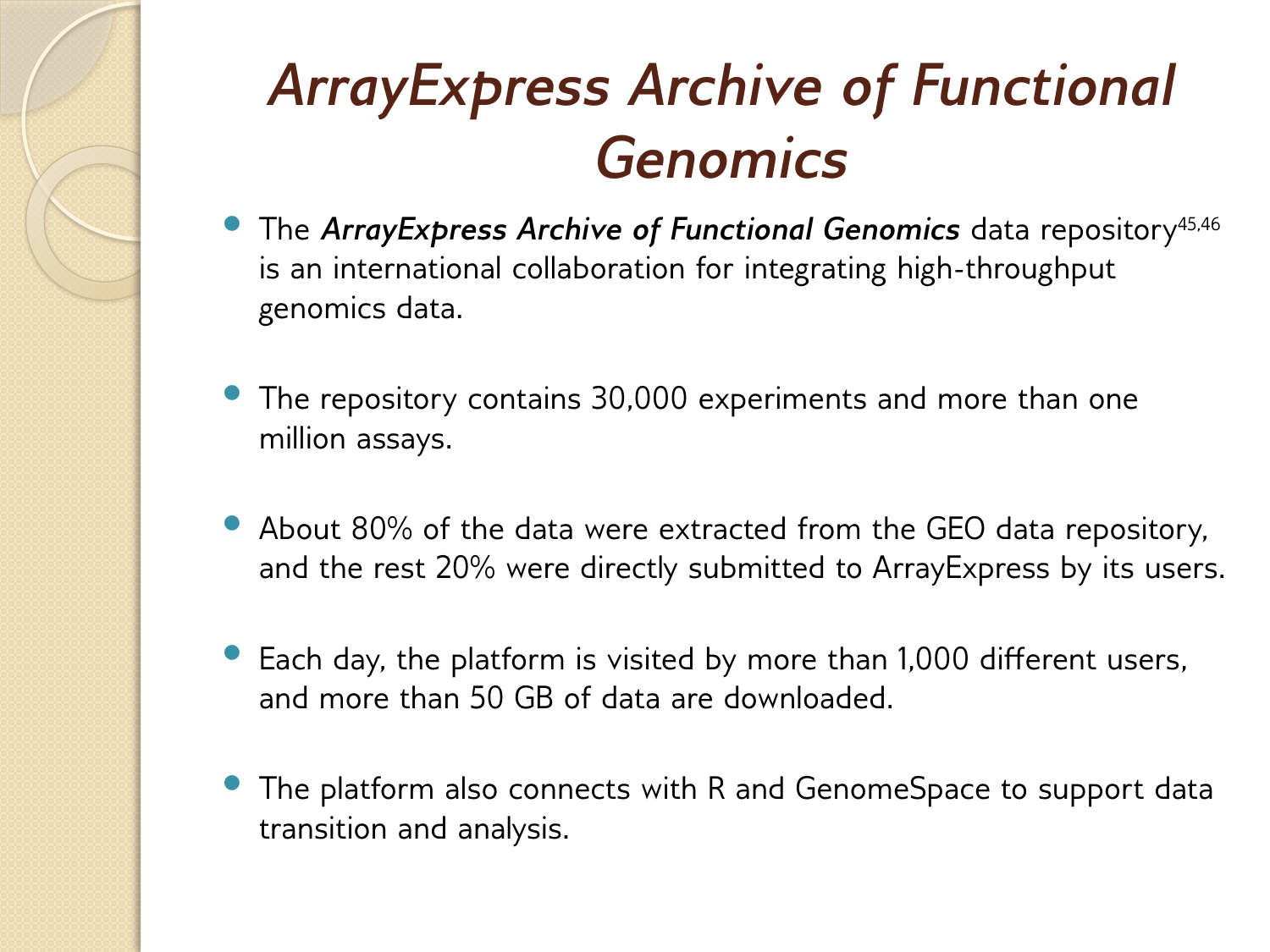

# ArrayExpress Archive of Functional Genomics
The ArrayExpress Archive of Functional Genomics data repository45,46 is an international collaboration for integrating high-throughput genomics data.

The repository contains 30,000 experiments and more than one million assays.

About 80% of the data were extracted from the GEO data repository, and the rest 20% were directly submitted to ArrayExpress by its users.

Each day, the platform is visited by more than 1,000 different users, and more than 50 GB of data are downloaded.

The platform also connects with R and GenomeSpace to support data transition and analysis.